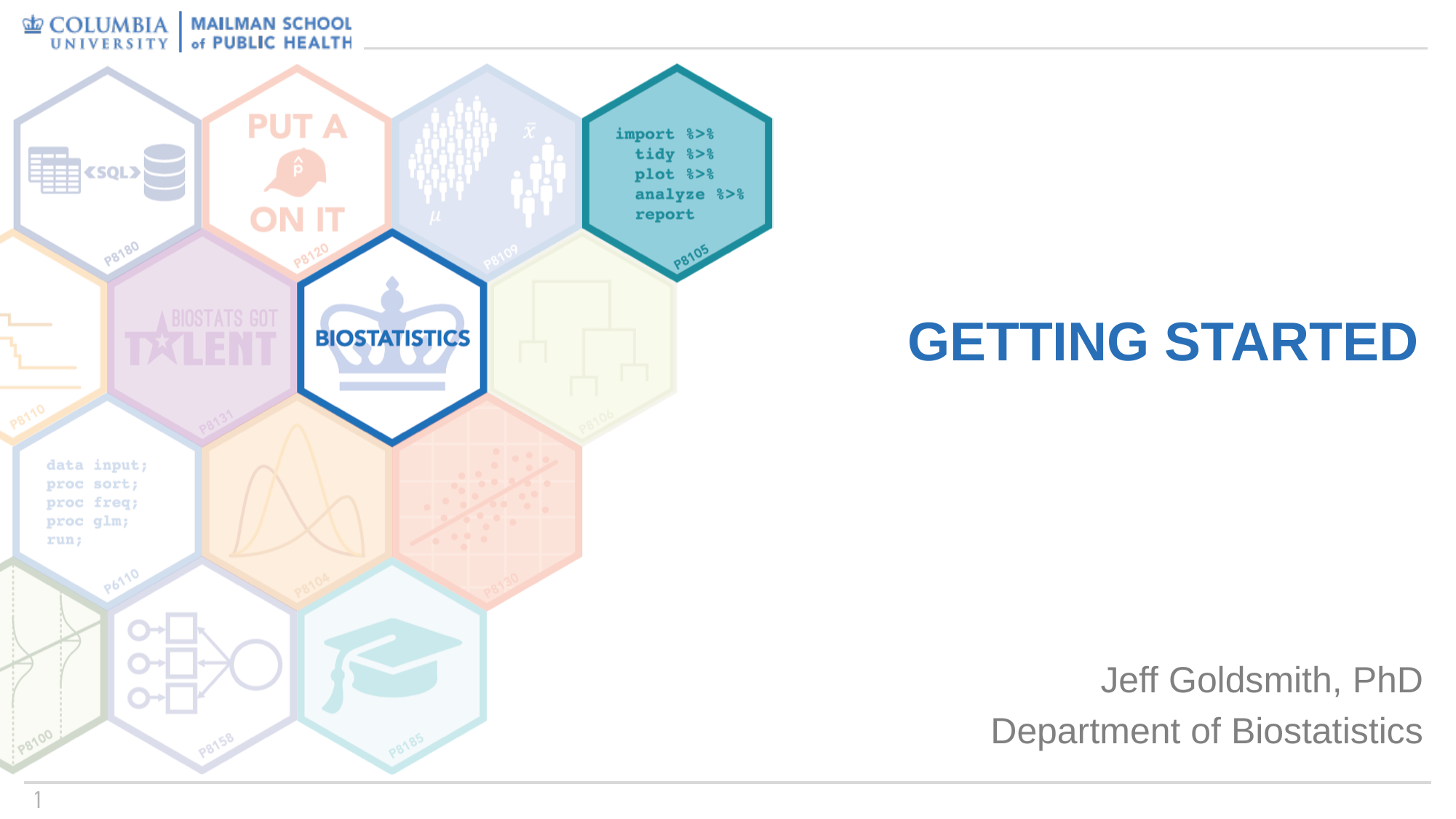

# Getting Started
Jeff Goldsmith, PhD
Department of Biostatistics